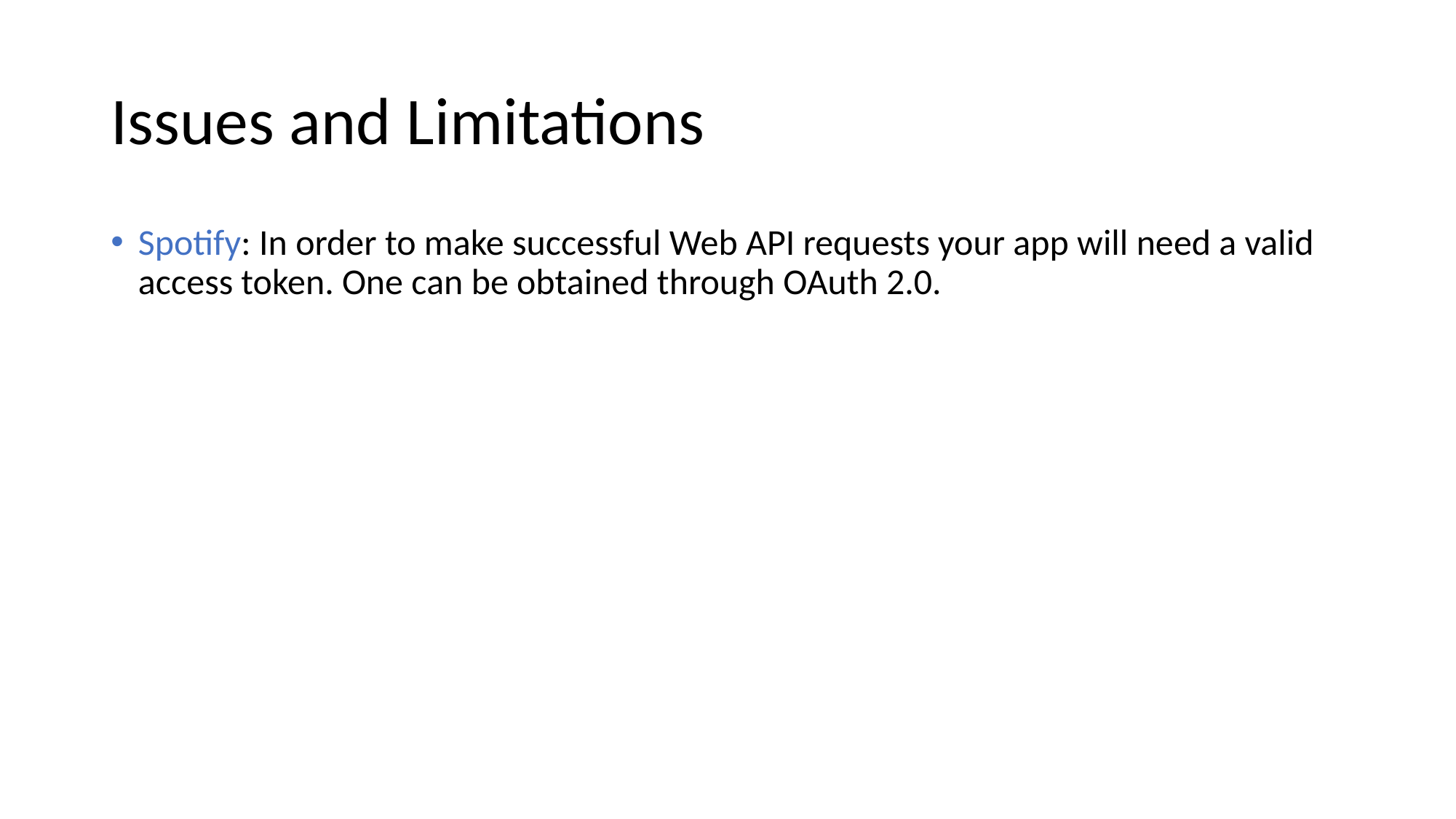

# Issues and Limitations
Spotify: In order to make successful Web API requests your app will need a valid access token. One can be obtained through OAuth 2.0.